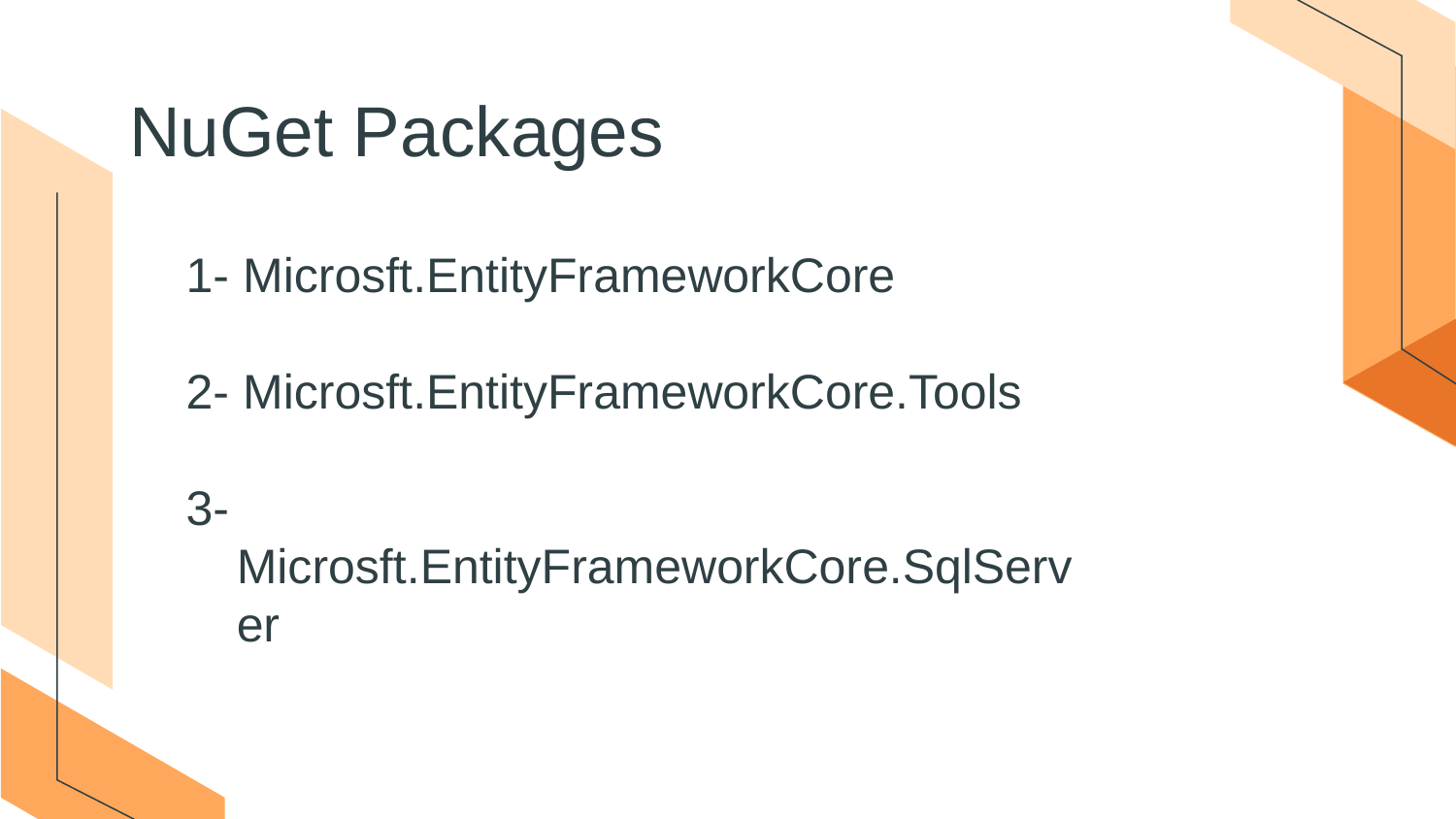

# NuGet Packages
1- Microsft.EntityFrameworkCore

2- Microsft.EntityFrameworkCore.Tools

3- Microsft.EntityFrameworkCore.SqlServer